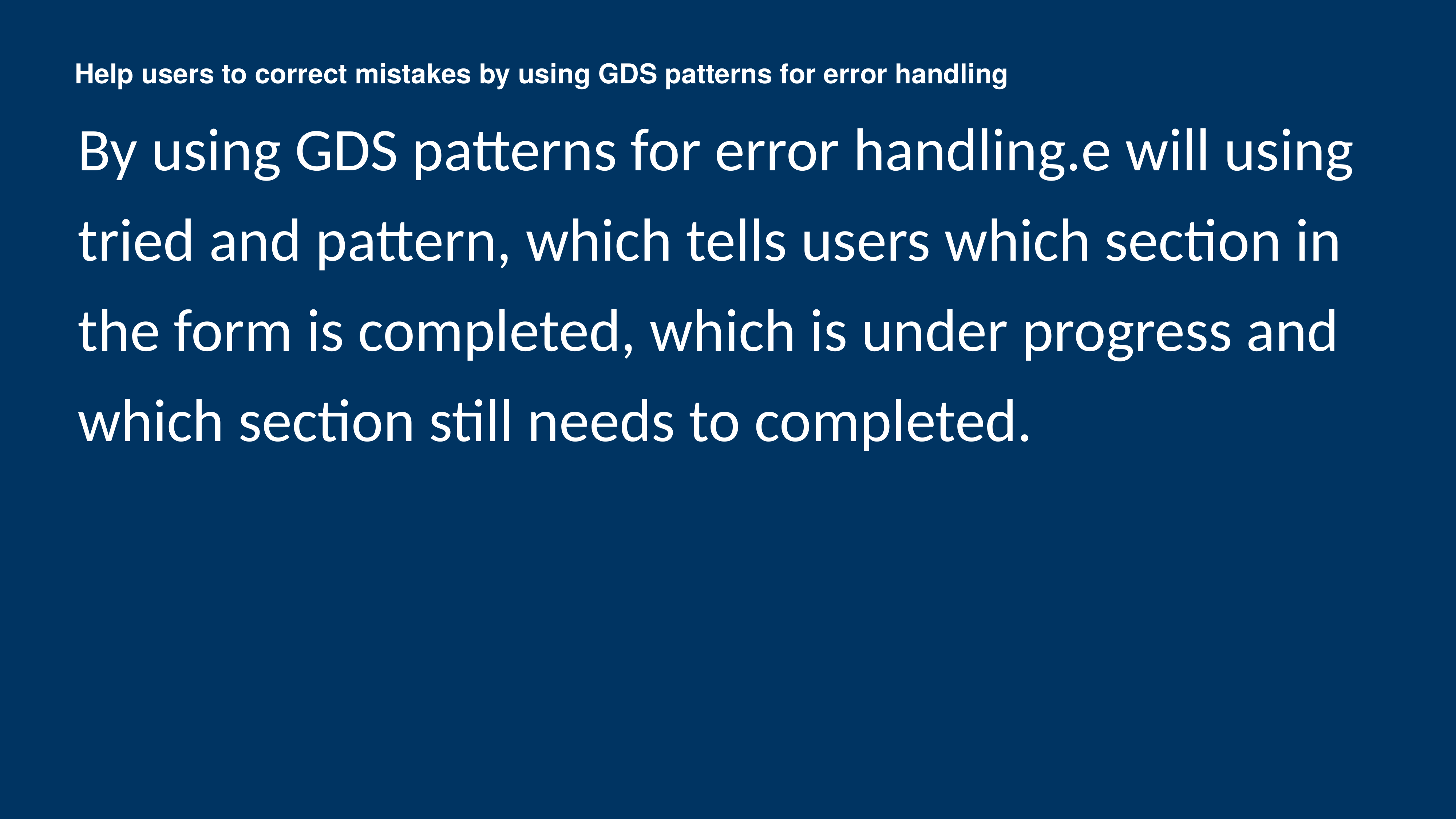

Help users to correct mistakes by using GDS patterns for error handling
# By using GDS patterns for error handling.e will using tried and pattern, which tells users which section in the form is completed, which is under progress and which section still needs to completed.